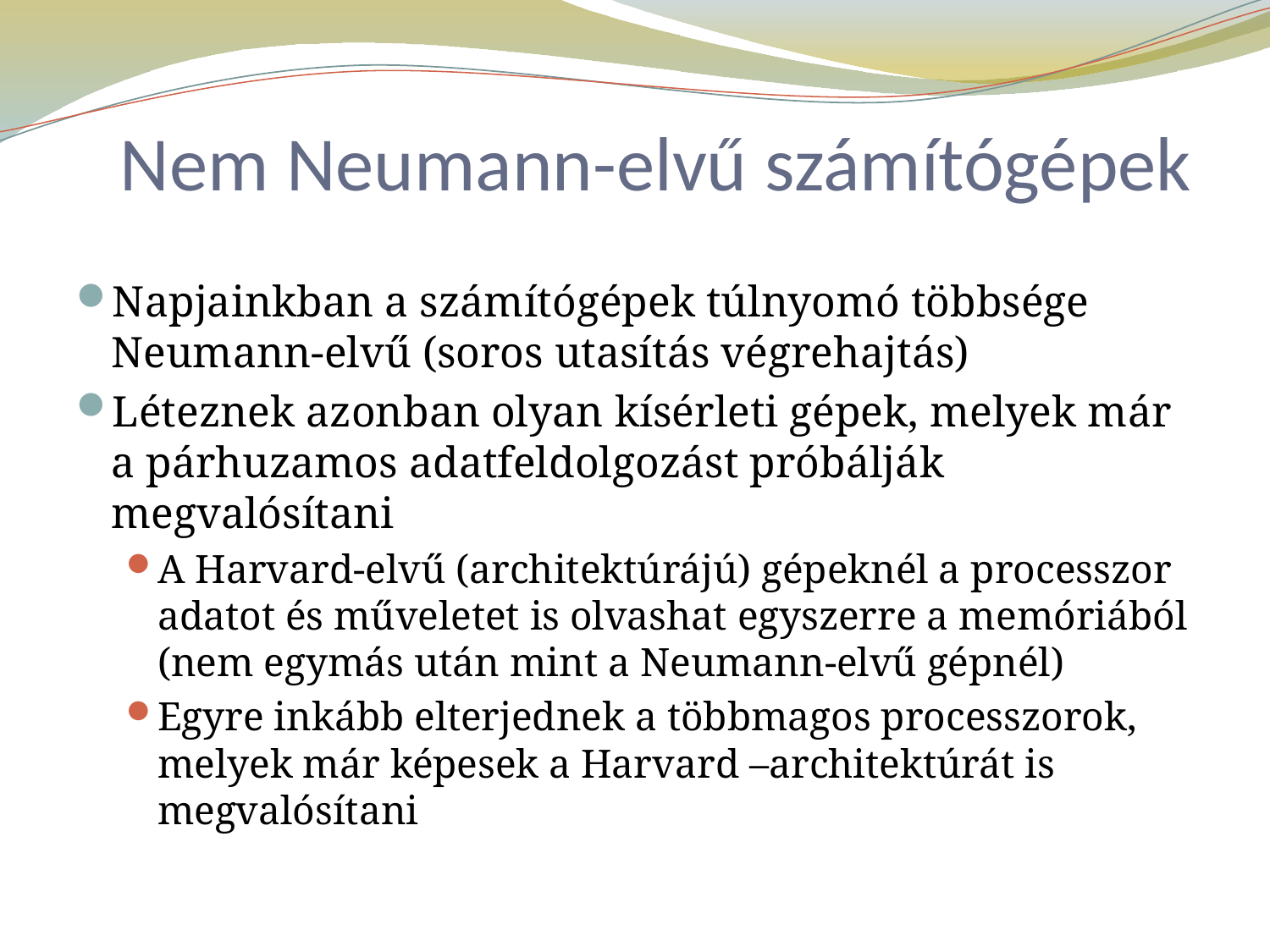

# Nem Neumann-elvű számítógépek
Napjainkban a számítógépek túlnyomó többsége Neumann-elvű (soros utasítás végrehajtás)
Léteznek azonban olyan kísérleti gépek, melyek már a párhuzamos adatfeldolgozást próbálják megvalósítani
A Harvard-elvű (architektúrájú) gépeknél a processzor adatot és műveletet is olvashat egyszerre a memóriából (nem egymás után mint a Neumann-elvű gépnél)
Egyre inkább elterjednek a többmagos processzorok, melyek már képesek a Harvard –architektúrát is megvalósítani